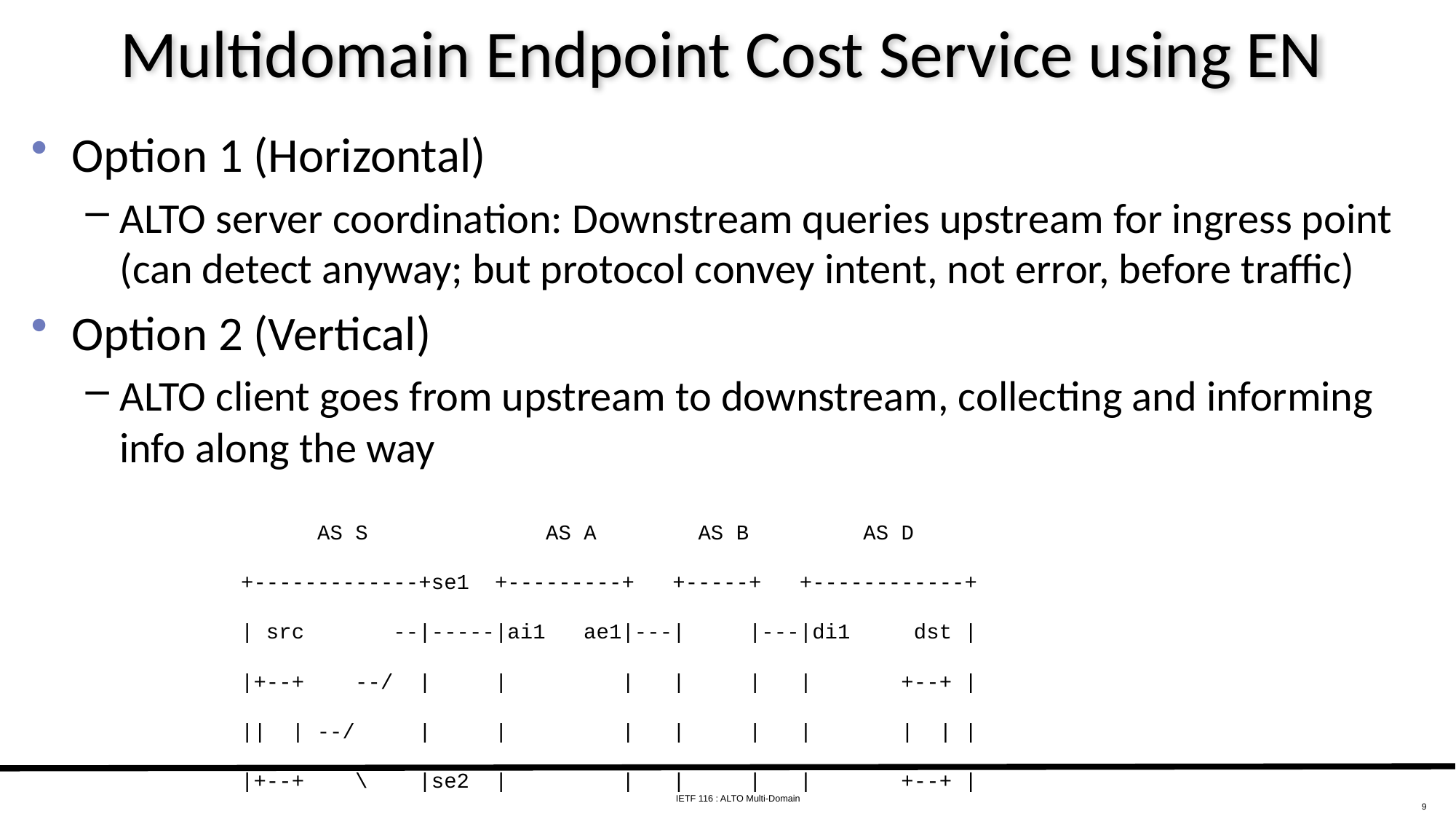

# Multidomain Endpoint Cost Service using EN
Option 1 (Horizontal)
ALTO server coordination: Downstream queries upstream for ingress point (can detect anyway; but protocol convey intent, not error, before traffic)
Option 2 (Vertical)
ALTO client goes from upstream to downstream, collecting and informing info along the way
         AS S              AS A        AS B         AS D
   +-------------+se1  +---------+   +-----+   +------------+
   | src       --|-----|ai1   ae1|---|     |---|di1     dst |
   |+--+    --/  |     |         |   |     |   |       +--+ |
   ||  | --/     |     |         |   |     |   |       |  | |
   |+--+    \    |se2  |         |   |     |   |       +--+ |
   |         \__ |_____|ai2   ae2|---|     |---|di2         |
   +-------------+     +---------+   +-----+   +------------+